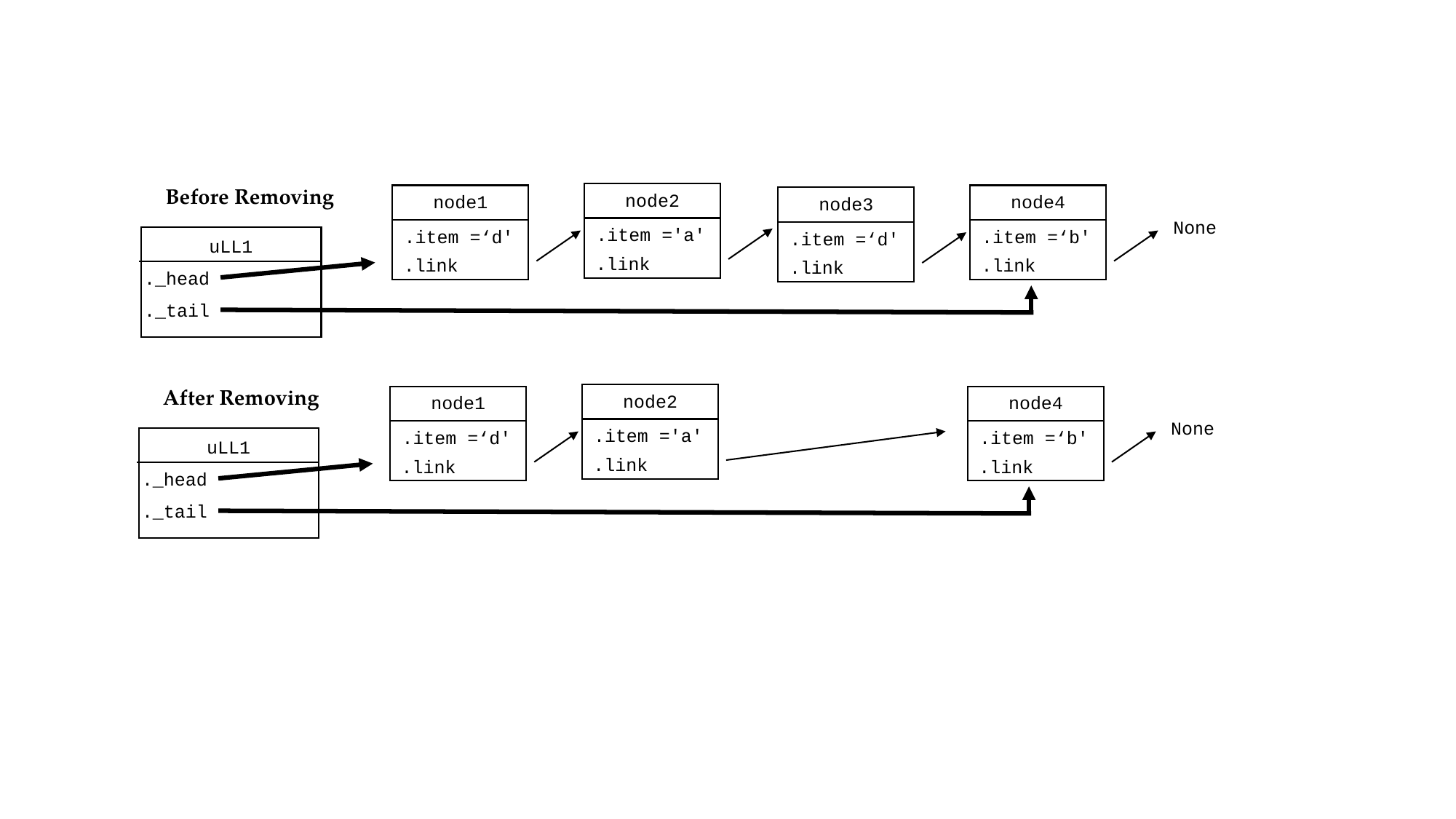

Before Removing
node2

node1
node4

node3

None
.item ='a'
.item =‘d'
.item =‘b'
.item =‘d'

uLL1
._head
._tail
.link
.link
.link
.link
After Removing
node2

node1
node4

None
.item ='a'
.item =‘d'
.item =‘b'

uLL1
._head
._tail
.link
.link
.link